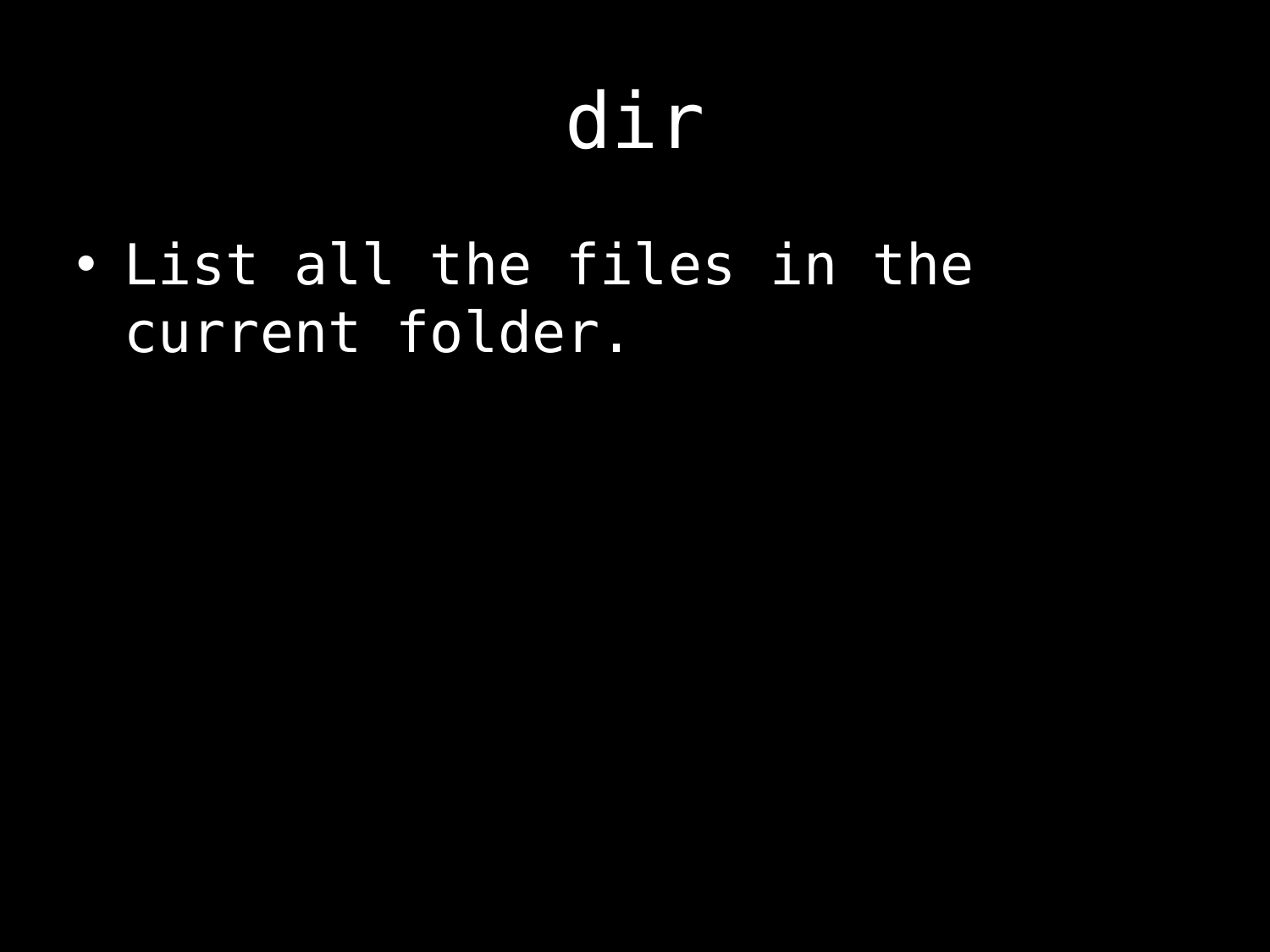

# dir
List all the files in the current folder.